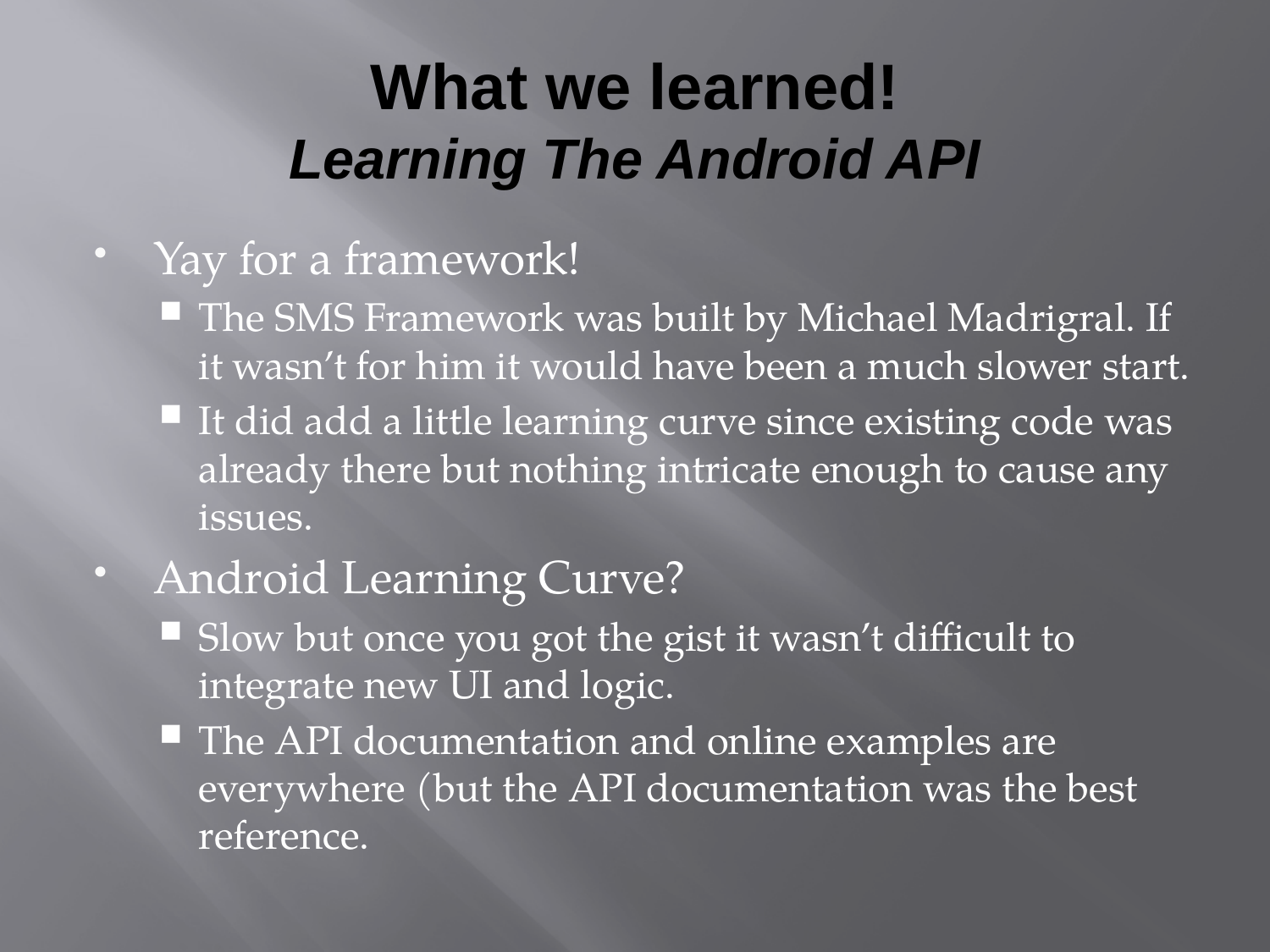

# What we learned! Learning The Android API
Yay for a framework!
The SMS Framework was built by Michael Madrigral. If it wasn’t for him it would have been a much slower start.
It did add a little learning curve since existing code was already there but nothing intricate enough to cause any issues.
Android Learning Curve?
Slow but once you got the gist it wasn’t difficult to integrate new UI and logic.
The API documentation and online examples are everywhere (but the API documentation was the best reference.